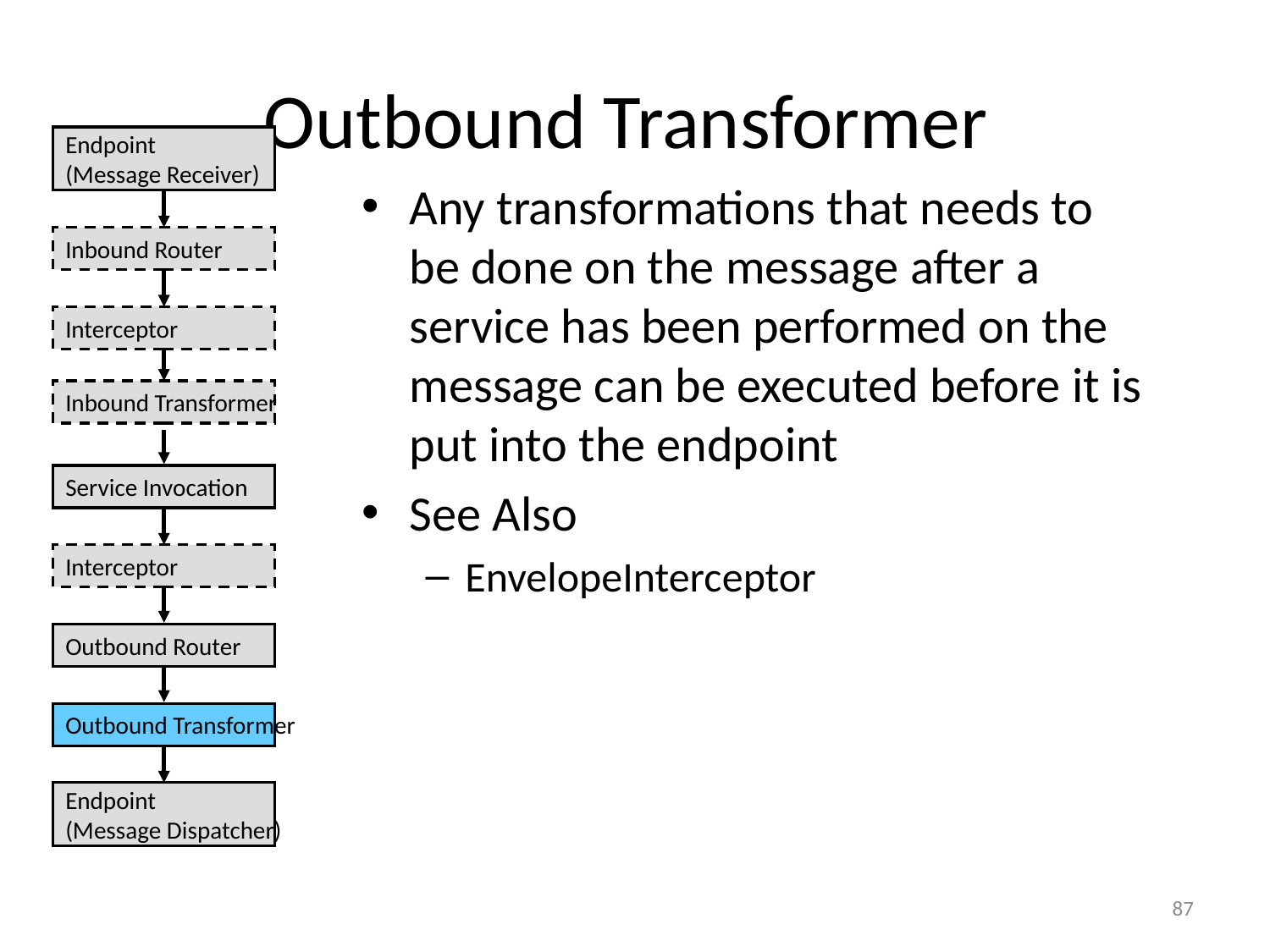

# Outbound Transformer
Endpoint
(Message Receiver)
Any transformations that needs to be done on the message after a service has been performed on the message can be executed before it is put into the endpoint
See Also
EnvelopeInterceptor
Inbound Router
Interceptor
Inbound Transformer
Service Invocation
Interceptor
Outbound Router
Outbound Transformer
Endpoint
(Message Dispatcher)

87